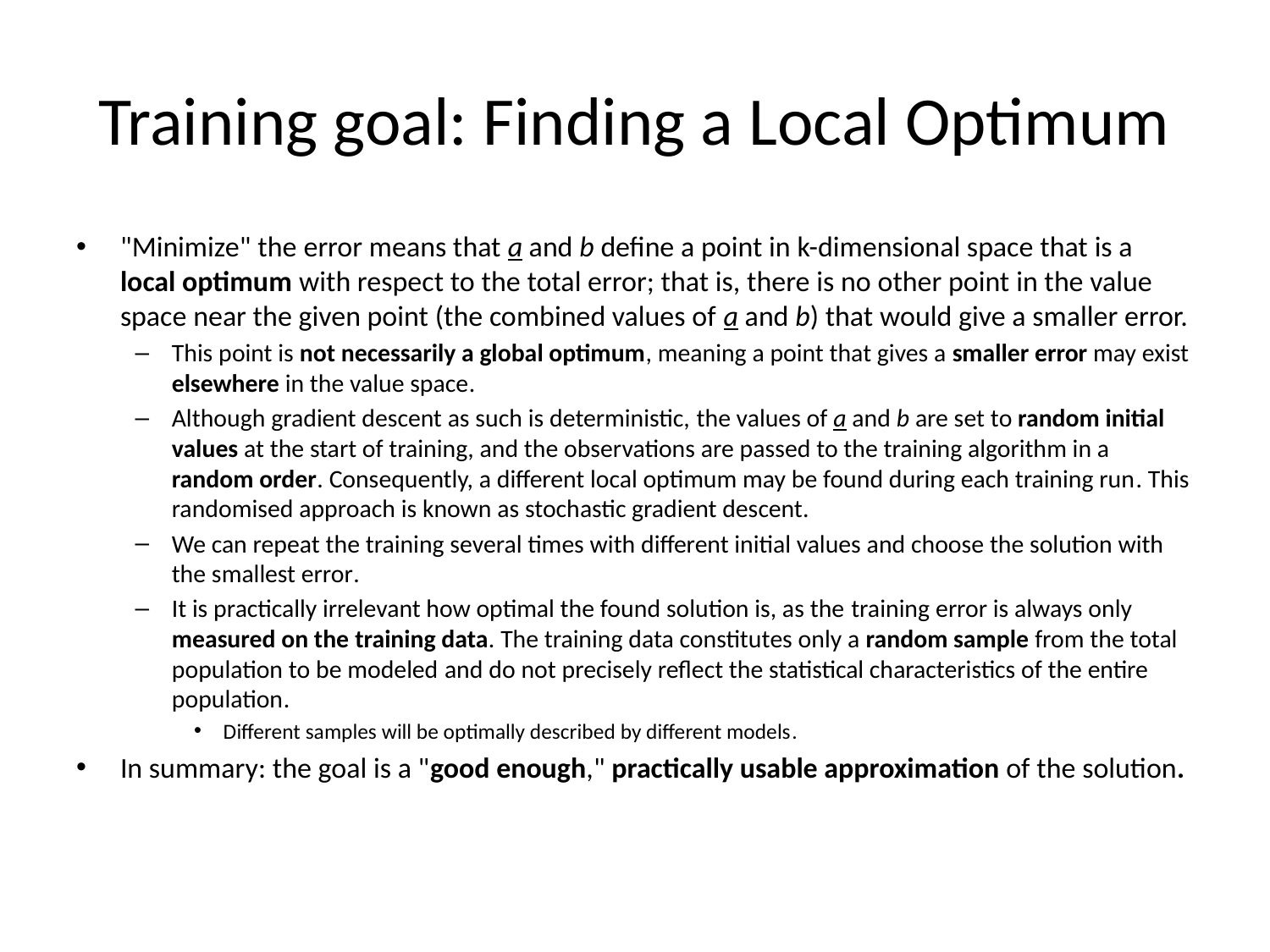

# Training goal: Finding a Local Optimum
"Minimize" the error means that a and b define a point in k-dimensional space that is a local optimum with respect to the total error; that is, there is no other point in the value space near the given point (the combined values of a and b) that would give a smaller error.
This point is not necessarily a global optimum, meaning a point that gives a smaller error may exist elsewhere in the value space.
Although gradient descent as such is deterministic, the values of a and b are set to random initial values at the start of training, and the observations are passed to the training algorithm in a random order. Consequently, a different local optimum may be found during each training run. This randomised approach is known as stochastic gradient descent.
We can repeat the training several times with different initial values and choose the solution with the smallest error.
It is practically irrelevant how optimal the found solution is, as the training error is always only measured on the training data. The training data constitutes only a random sample from the total population to be modeled and do not precisely reflect the statistical characteristics of the entire population.
Different samples will be optimally described by different models.
In summary: the goal is a "good enough," practically usable approximation of the solution.